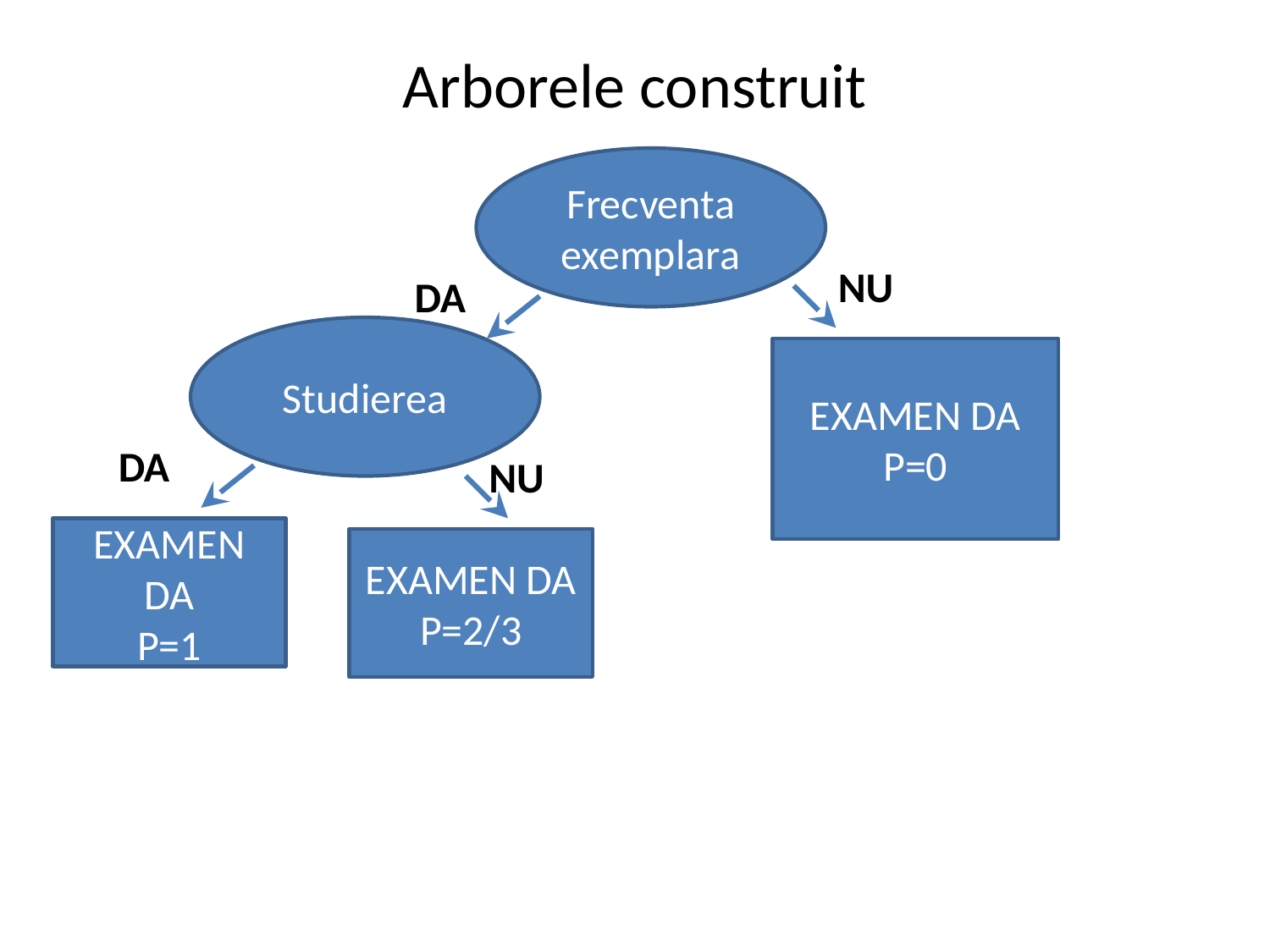

# Arborele construit
Frecventa exemplara
NU
DA
Studierea
EXAMEN DA
P=0
DA
NU
EXAMEN DA
P=1
EXAMEN DA
P=2/3